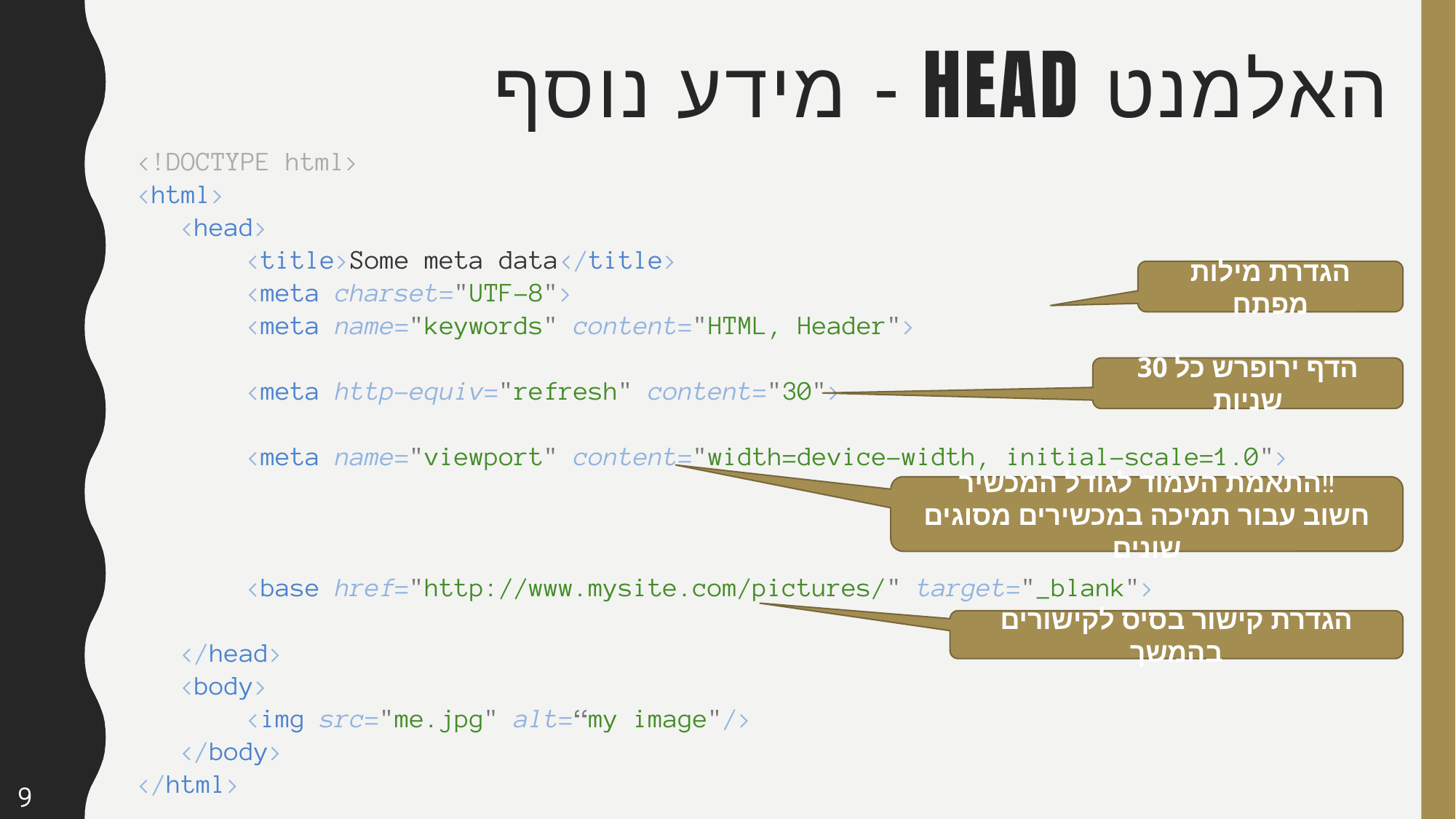

# האלמנט head - מידע נוסף
<!DOCTYPE html>
<html>
	<head>
		<title>Some meta data</title>
		<meta charset="UTF-8">
		<meta name="keywords" content="HTML, Header">

		<meta http-equiv="refresh" content="30">

		<meta name="viewport" content="width=device-width, initial-scale=1.0">

		<base href="http://www.mysite.com/pictures/" target="_blank">

	</head>
	<body>
		<img src="me.jpg" alt=“my image"/>
	</body>
</html>
הגדרת מילות מפתח
הדף ירופרש כל 30 שניות
התאמת העמוד לגודל המכשיר!!
חשוב עבור תמיכה במכשירים מסוגים שונים
הגדרת קישור בסיס לקישורים בהמשך